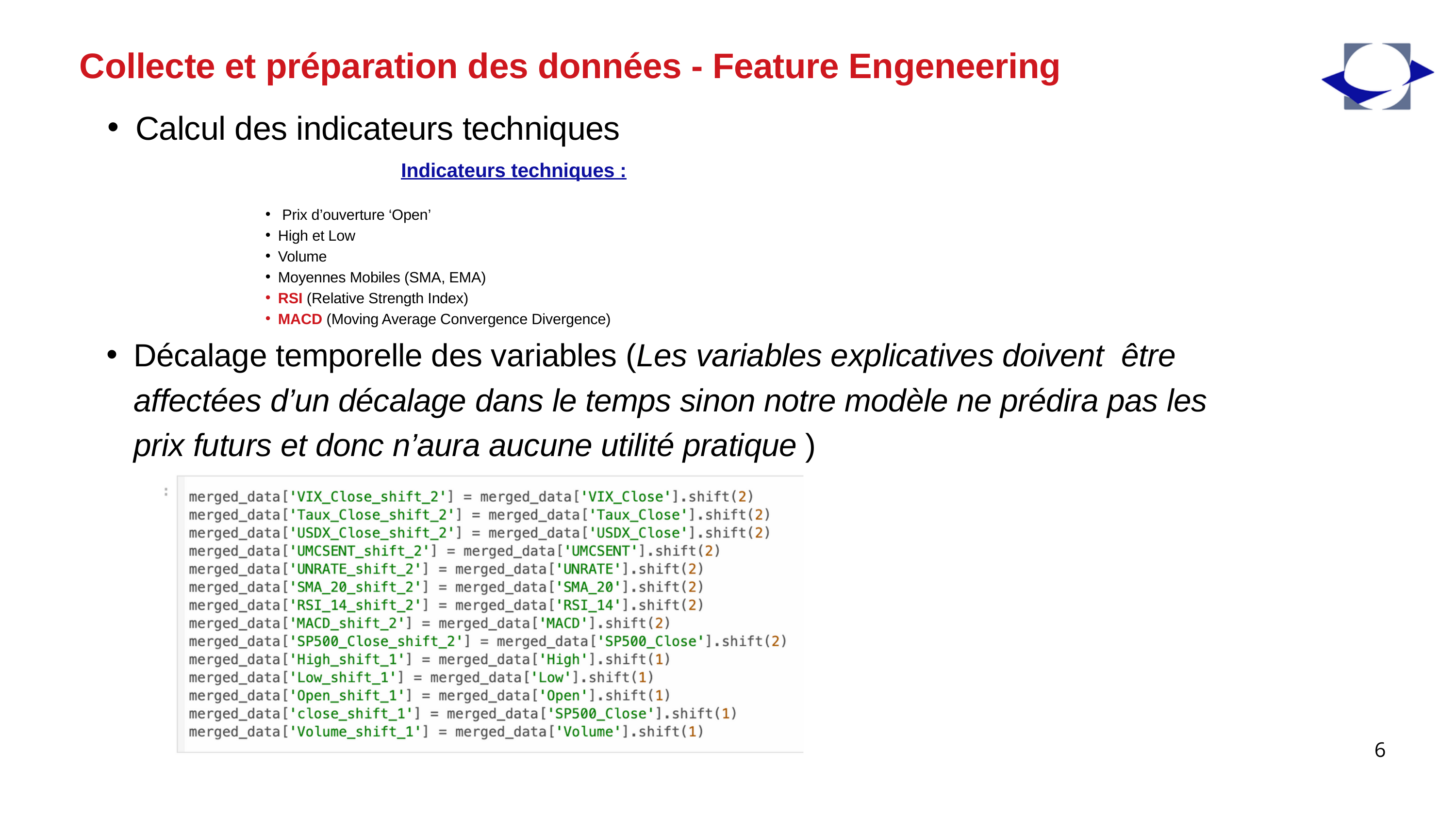

Collecte et préparation des données - Feature Engeneering
Calcul des indicateurs techniques

Décalage temporelle des variables (Les variables explicatives doivent  être affectées d’un décalage dans le temps sinon notre modèle ne prédira pas les prix futurs et donc n’aura aucune utilité pratique )

Indicateurs techniques :

 Prix d’ouverture ‘Open’
High et Low
Volume
Moyennes Mobiles (SMA, EMA)
RSI (Relative Strength Index)
MACD (Moving Average Convergence Divergence)

6